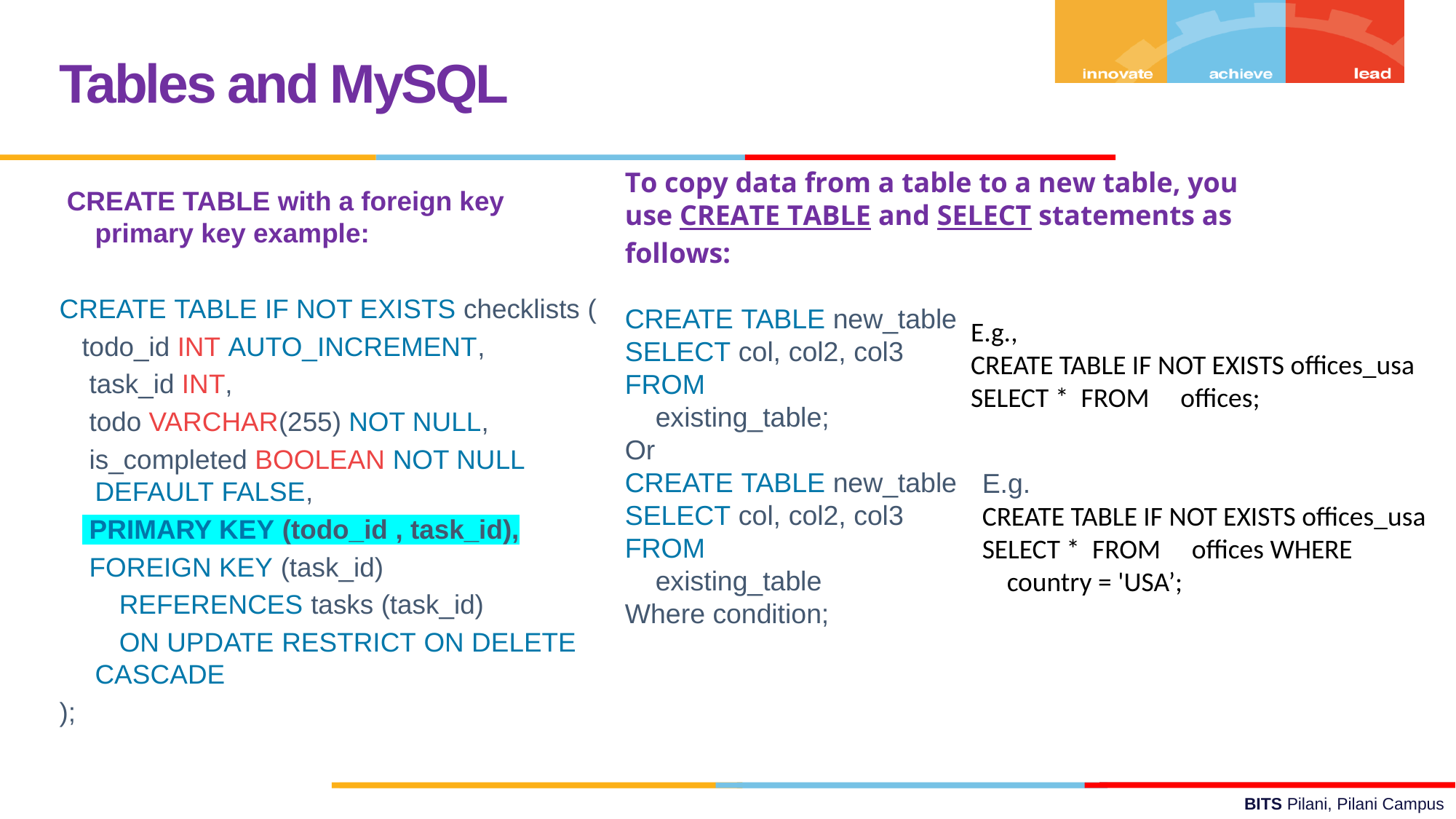

Tables and MySQL

To copy data from a table to a new table, you use CREATE TABLE and SELECT statements as follows:

CREATE TABLE new_table
SELECT col, col2, col3
FROM
    existing_table;
Or
CREATE TABLE new_table
SELECT col, col2, col3
FROM
    existing_table
Where condition;

 CREATE TABLE with a foreign key primary key example:

CREATE TABLE IF NOT EXISTS checklists (
   todo_id INT AUTO_INCREMENT,
    task_id INT,
    todo VARCHAR(255) NOT NULL,
    is_completed BOOLEAN NOT NULL DEFAULT FALSE,
    PRIMARY KEY (todo_id , task_id),
    FOREIGN KEY (task_id)
        REFERENCES tasks (task_id)
        ON UPDATE RESTRICT ON DELETE CASCADE
);

E.g.,
CREATE TABLE IF NOT EXISTS offices_usa
SELECT *  FROM     offices;
E.g.
CREATE TABLE IF NOT EXISTS offices_usa
SELECT *  FROM     offices WHERE
    country = 'USA’;